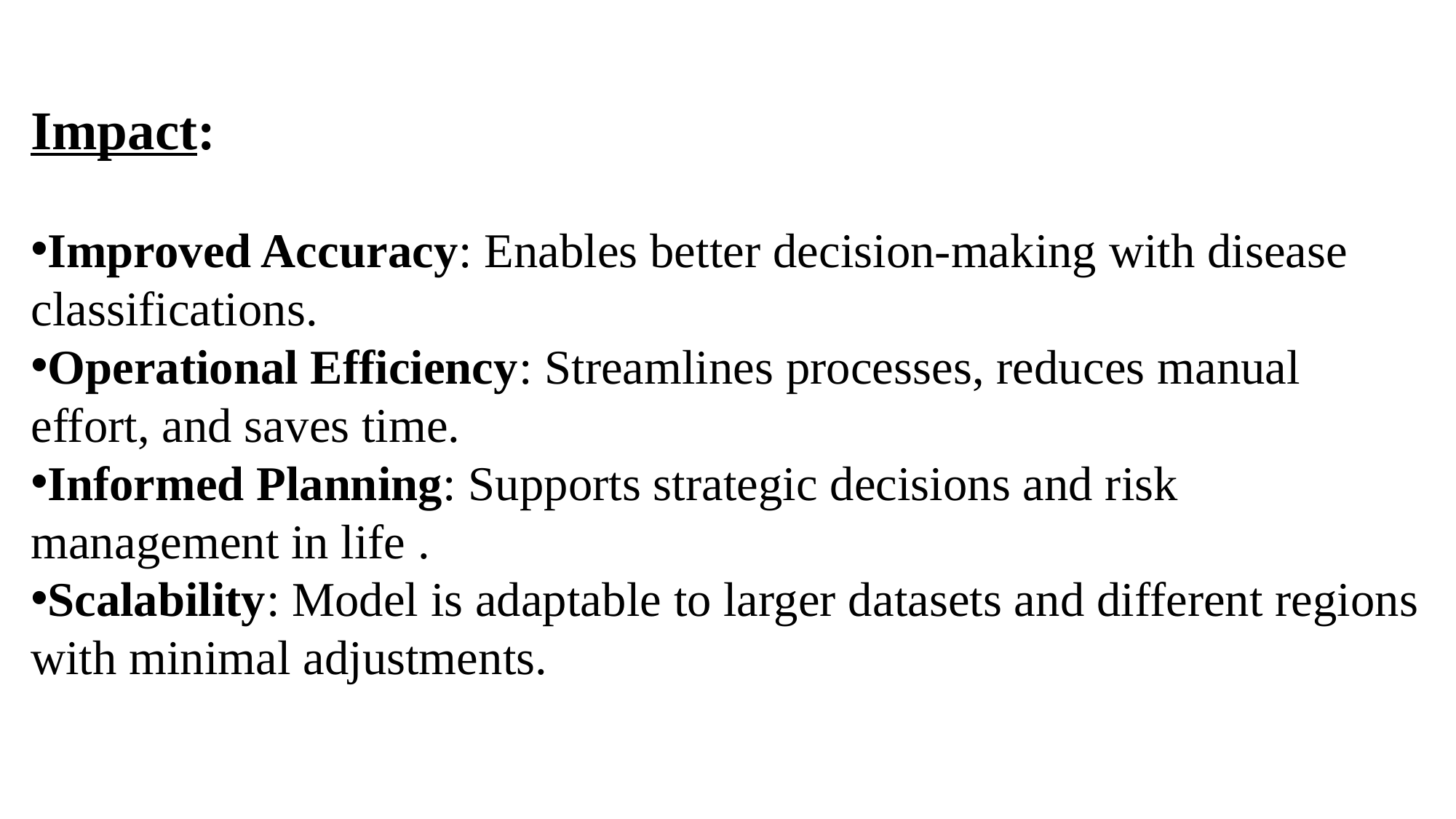

Impact:

Improved Accuracy: Enables better decision-making with disease classifications.
Operational Efficiency: Streamlines processes, reduces manual effort, and saves time.
Informed Planning: Supports strategic decisions and risk management in life .
Scalability: Model is adaptable to larger datasets and different regions with minimal adjustments.